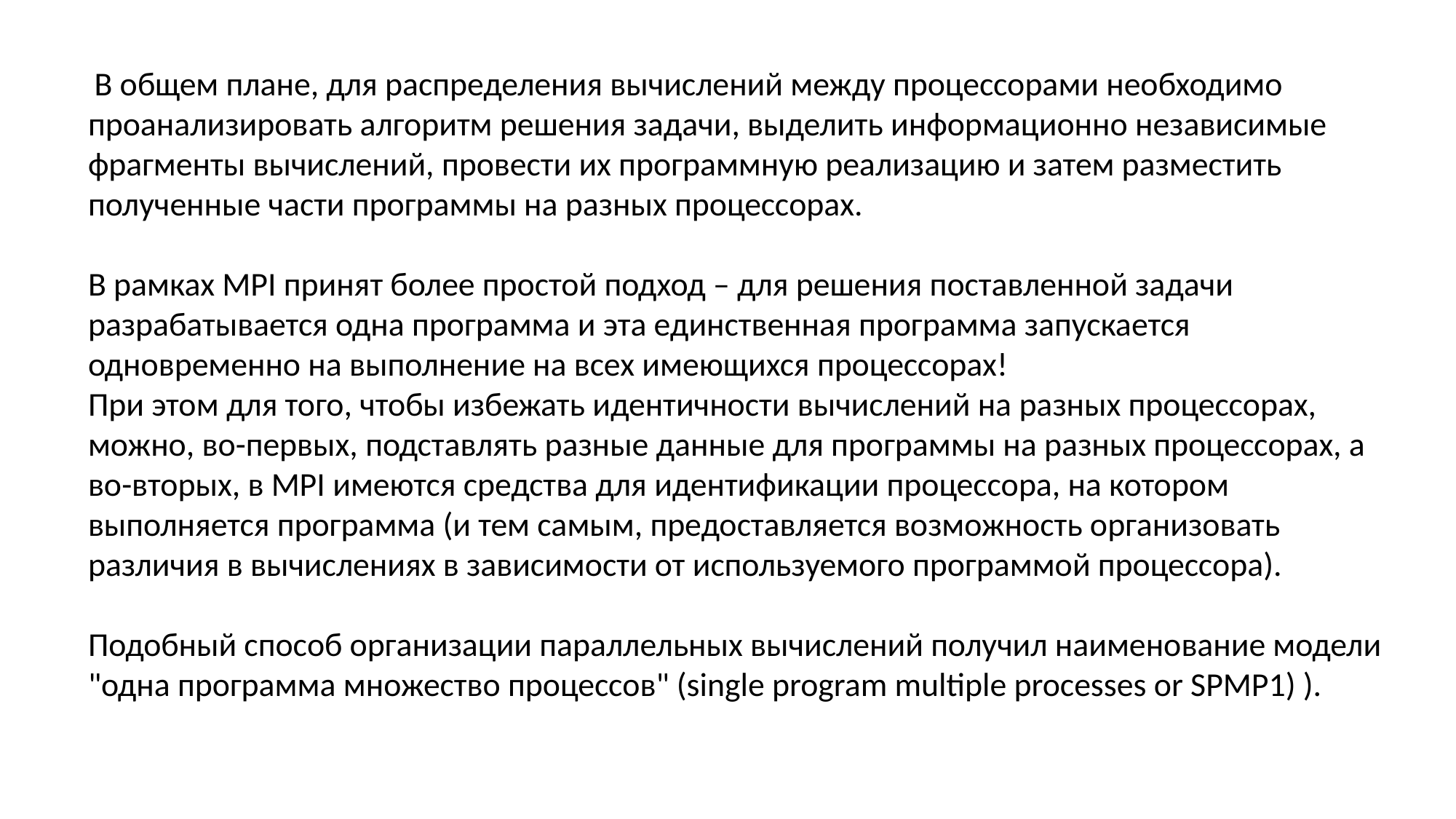

В общем плане, для распределения вычислений между процессорами необходимо проанализировать алгоритм решения задачи, выделить информационно независимые фрагменты вычислений, провести их программную реализацию и затем разместить полученные части программы на разных процессорах.

В рамках MPI принят более простой подход – для решения поставленной задачи разрабатывается одна программа и эта единственная программа запускается одновременно на выполнение на всех имеющихся процессорах!
При этом для того, чтобы избежать идентичности вычислений на разных процессорах, можно, во-первых, подставлять разные данные для программы на разных процессорах, а во-вторых, в MPI имеются средства для идентификации процессора, на котором выполняется программа (и тем самым, предоставляется возможность организовать различия в вычислениях в зависимости от используемого программой процессора).

Подобный способ организации параллельных вычислений получил наименование модели "одна программа множество процессов" (single program multiple processes or SPMP1) ).